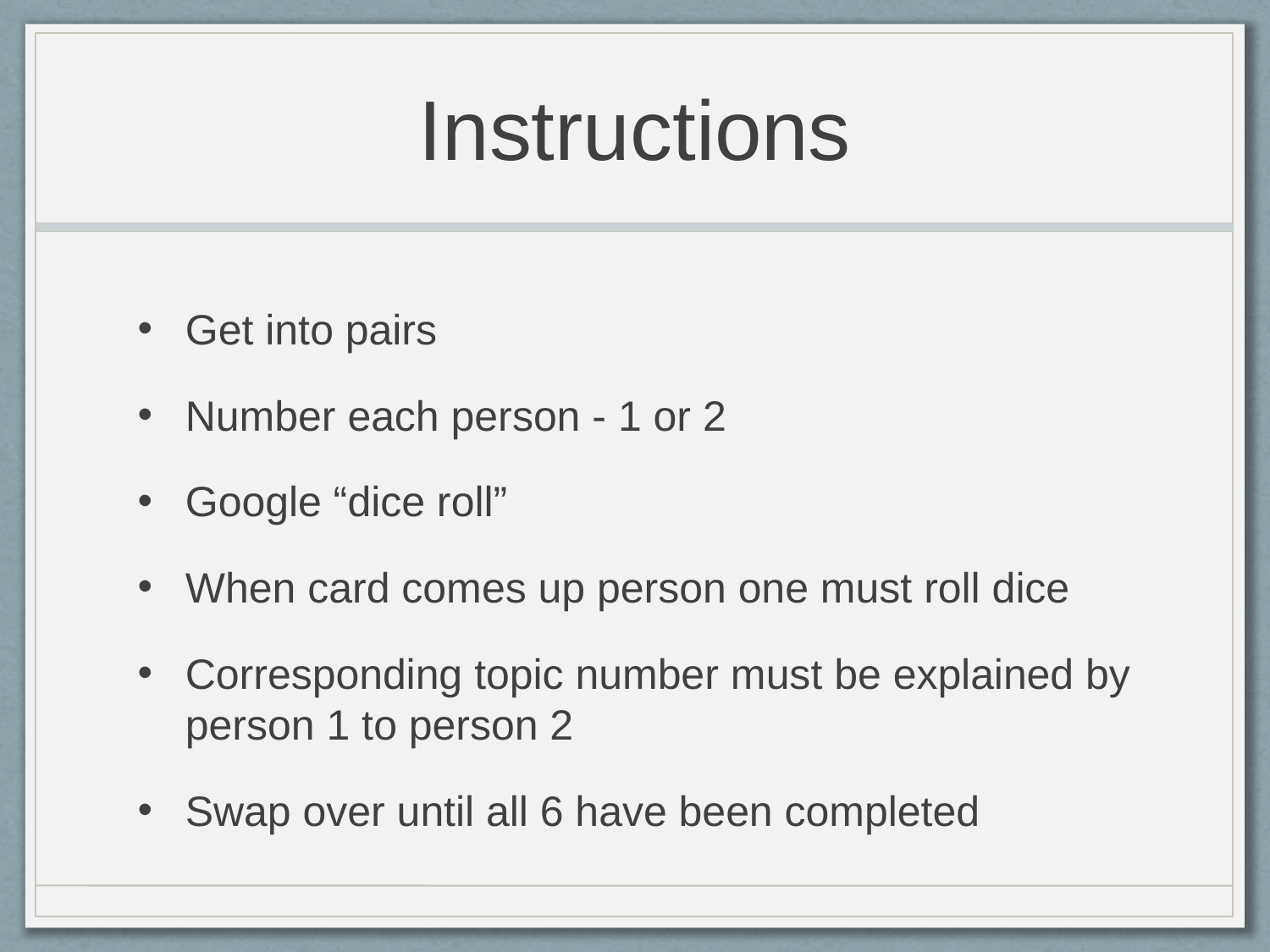

# Instructions
Get into pairs
Number each person - 1 or 2
Google “dice roll”
When card comes up person one must roll dice
Corresponding topic number must be explained by person 1 to person 2
Swap over until all 6 have been completed